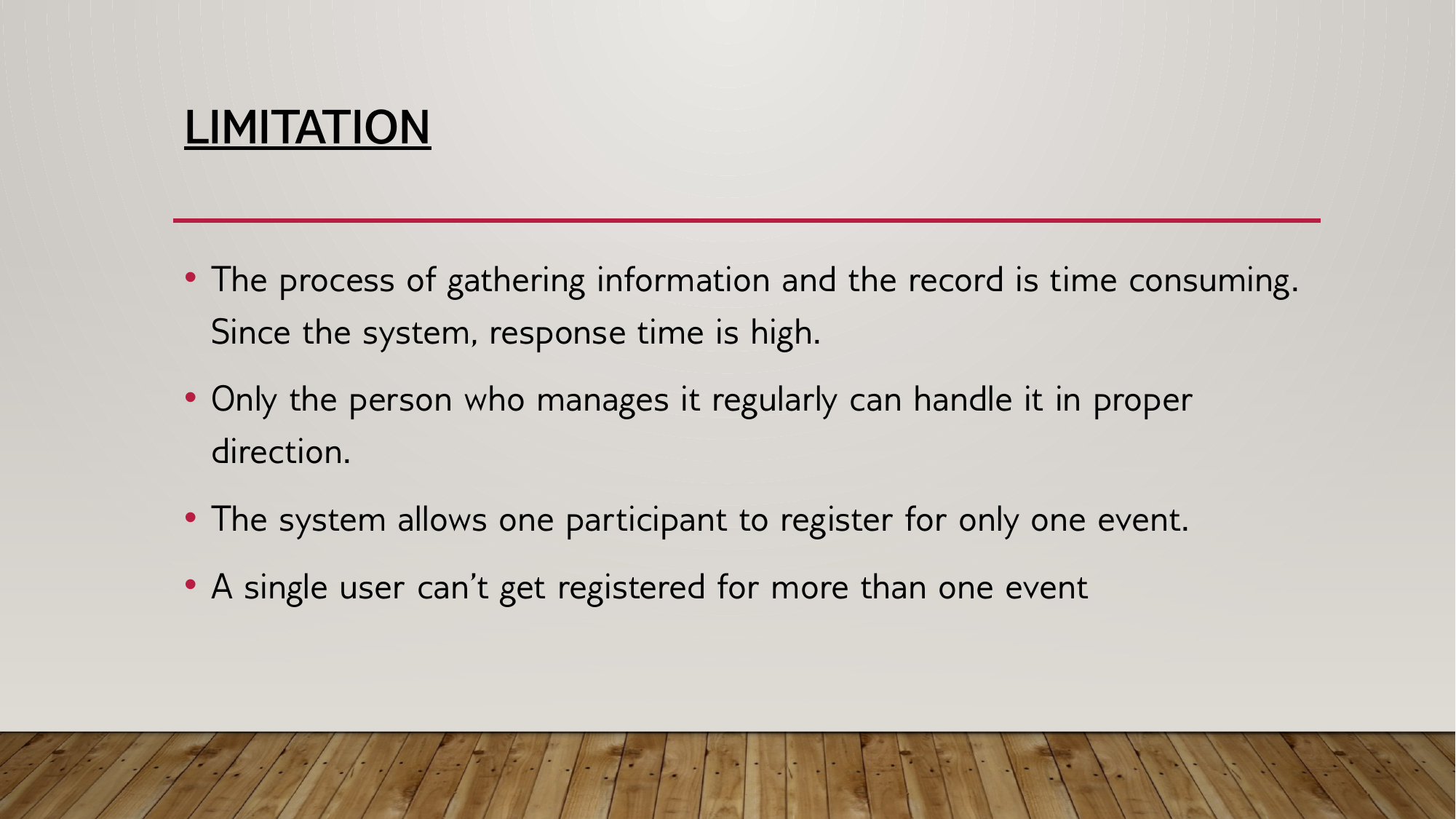

# limitation
The process of gathering information and the record is time consuming. Since the system, response time is high.
Only the person who manages it regularly can handle it in proper direction.
The system allows one participant to register for only one event.
A single user can’t get registered for more than one event